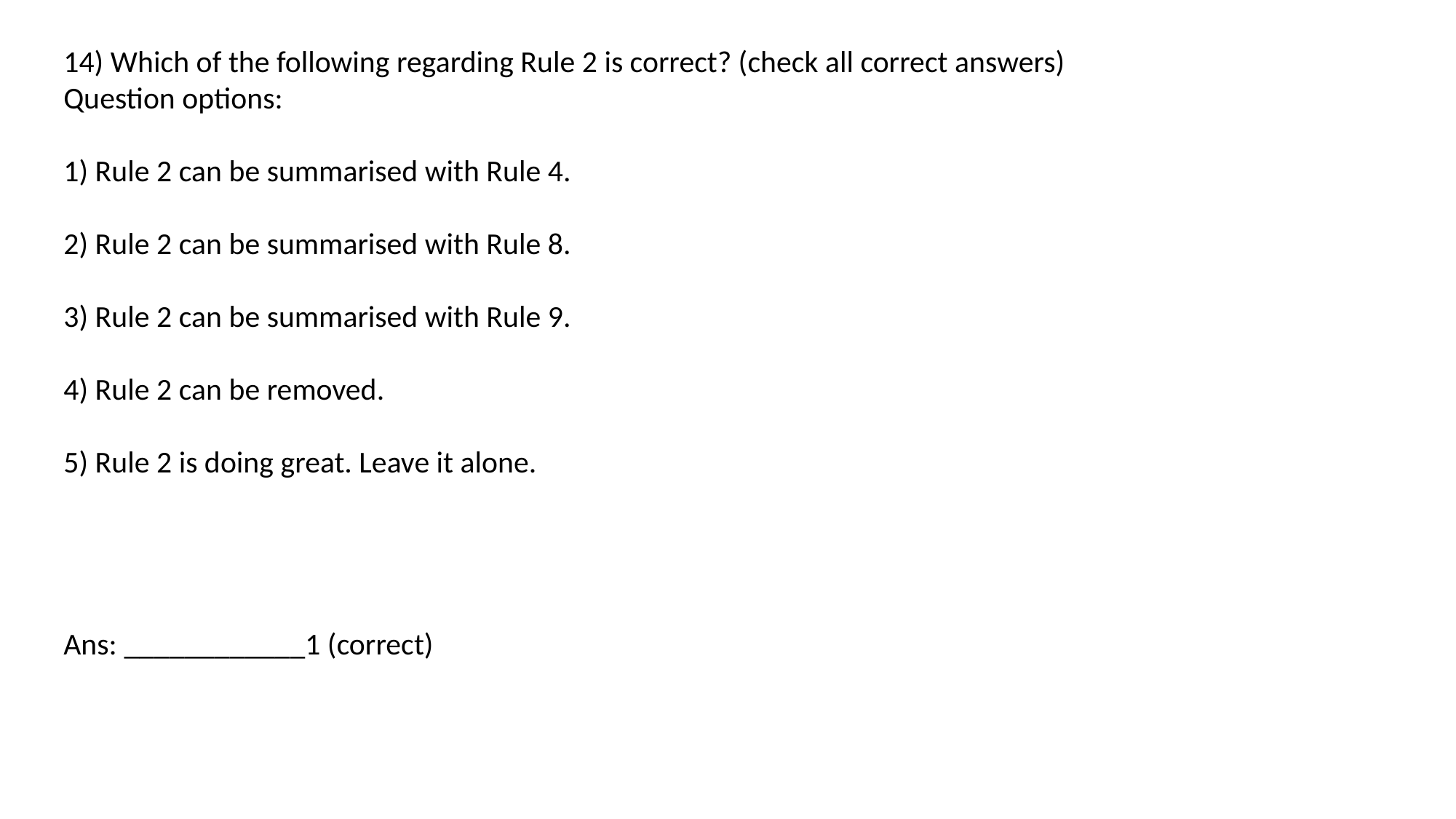

14) Which of the following regarding Rule 2 is correct? (check all correct answers)
Question options:

1) Rule 2 can be summarised with Rule 4.

2) Rule 2 can be summarised with Rule 8.

3) Rule 2 can be summarised with Rule 9.

4) Rule 2 can be removed.

5) Rule 2 is doing great. Leave it alone.

Ans: ____________1 (correct)